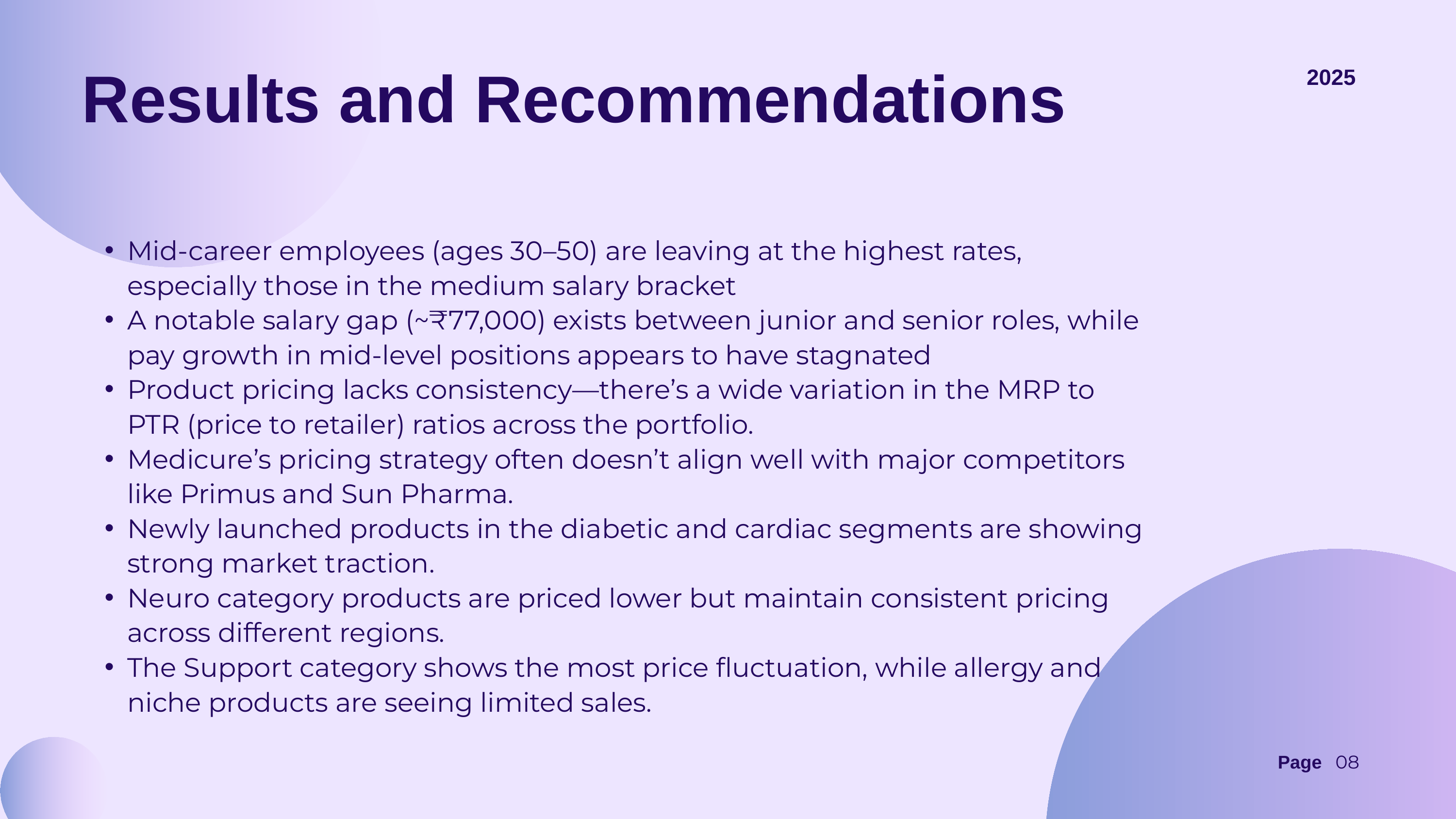

2025
Results and Recommendations
Mid-career employees (ages 30–50) are leaving at the highest rates, especially those in the medium salary bracket
A notable salary gap (~₹77,000) exists between junior and senior roles, while pay growth in mid-level positions appears to have stagnated
Product pricing lacks consistency—there’s a wide variation in the MRP to PTR (price to retailer) ratios across the portfolio.
Medicure’s pricing strategy often doesn’t align well with major competitors like Primus and Sun Pharma.
Newly launched products in the diabetic and cardiac segments are showing strong market traction.
Neuro category products are priced lower but maintain consistent pricing across different regions.
The Support category shows the most price fluctuation, while allergy and niche products are seeing limited sales.

Page
08